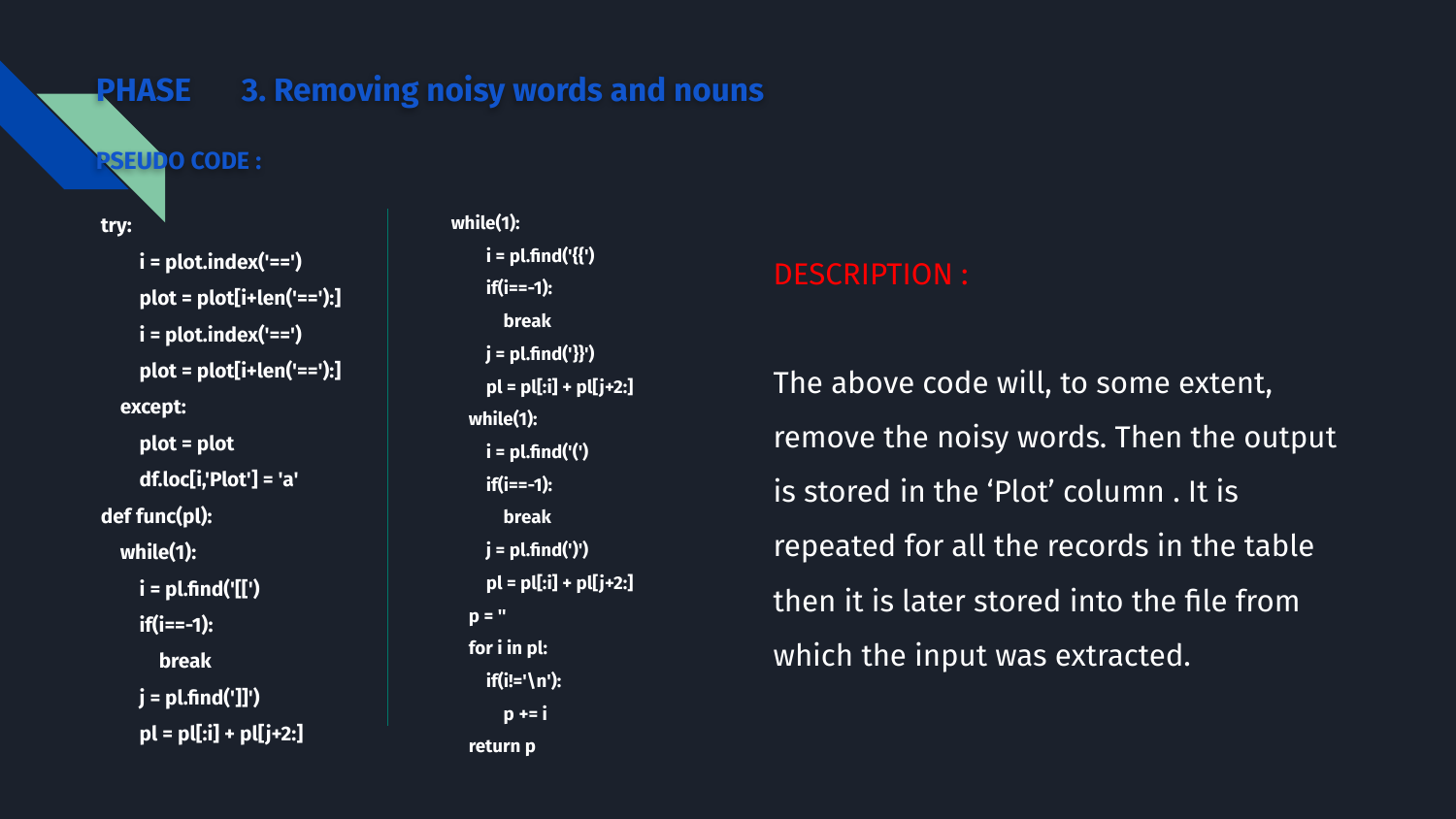

PHASE 	3. Removing noisy words and nouns

PSEUDO CODE :
try:
        i = plot.index('==')
        plot = plot[i+len('=='):]
        i = plot.index('==')
        plot = plot[i+len('=='):]
    except:
        plot = plot
        df.loc[i,'Plot'] = 'a'
def func(pl):
    while(1):
        i = pl.find('[[')
        if(i==-1):
            break
        j = pl.find(']]')
        pl = pl[:i] + pl[j+2:]
while(1):
        i = pl.find('{{')
        if(i==-1):
            break
        j = pl.find('}}')
        pl = pl[:i] + pl[j+2:]
    while(1):
        i = pl.find('(')
        if(i==-1):
            break
        j = pl.find(')')
        pl = pl[:i] + pl[j+2:]
    p = ''
    for i in pl:
        if(i!='\n'):
            p += i
    return p

DESCRIPTION :

The above code will, to some extent, remove the noisy words. Then the output is stored in the ‘Plot’ column . It is repeated for all the records in the table then it is later stored into the file from which the input was extracted.